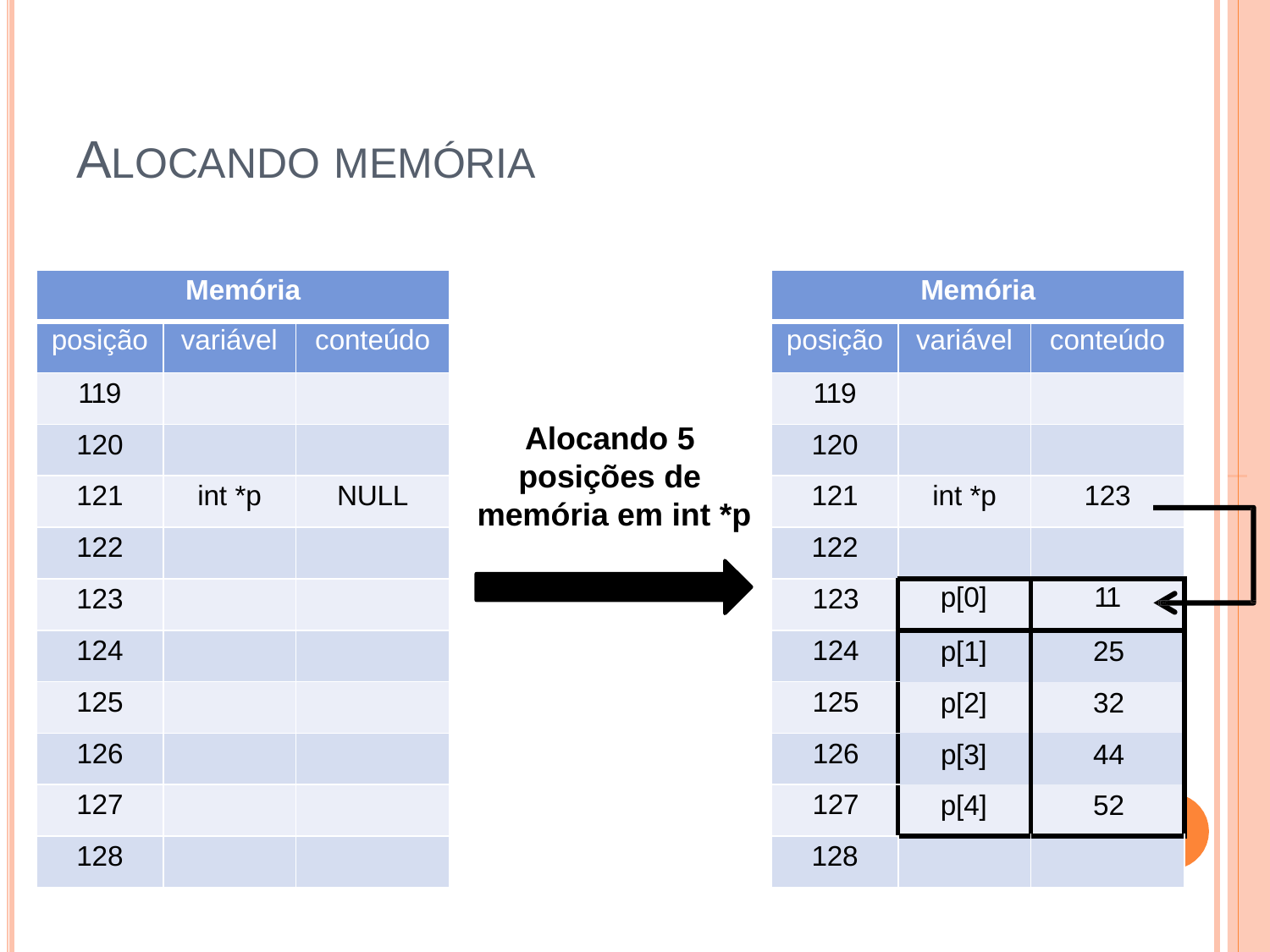

# ALOCANDO MEMÓRIA
| Memória |  |  |
| --- | --- | --- |
| posição | variável | conteúdo |
| 119 |  |  |
| 120 |  |  |
| 121 | int \*p | NULL |
| 122 |  |  |
| 123 |  |  |
| 124 |  |  |
| 125 |  |  |
| 126 |  |  |
| 127 |  |  |
| 128 |  |  |
| Memória |  |  |
| --- | --- | --- |
| posição | variável | conteúdo |
| 119 |  |  |
| 120 |  |  |
| 121 | int \*p | 123 |
| 122 |  |  |
| 123 | p[0] | 11 |
| 124 | p[1] | 25 |
| 125 | p[2] | 32 |
| 126 | p[3] | 44 |
| 127 | p[4] | 52 |
| 128 |  |  |
Alocando 5  posições de  memória em int *p